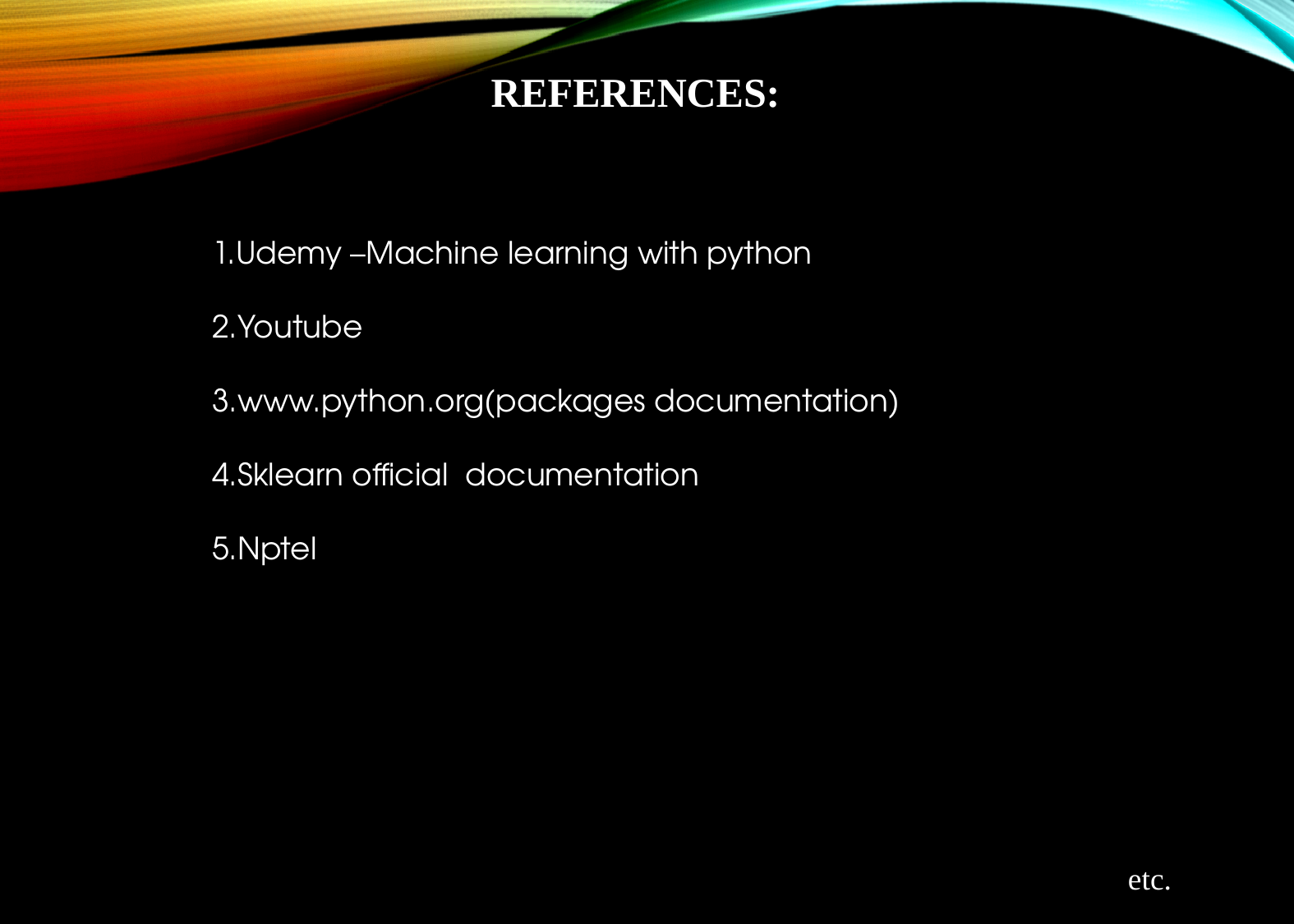

# references:
1.Udemy –Machine learning with python

2.Youtube

3.www.python.org(packages documentation)

4.Sklearn official  documentation

5.Nptel
etc.